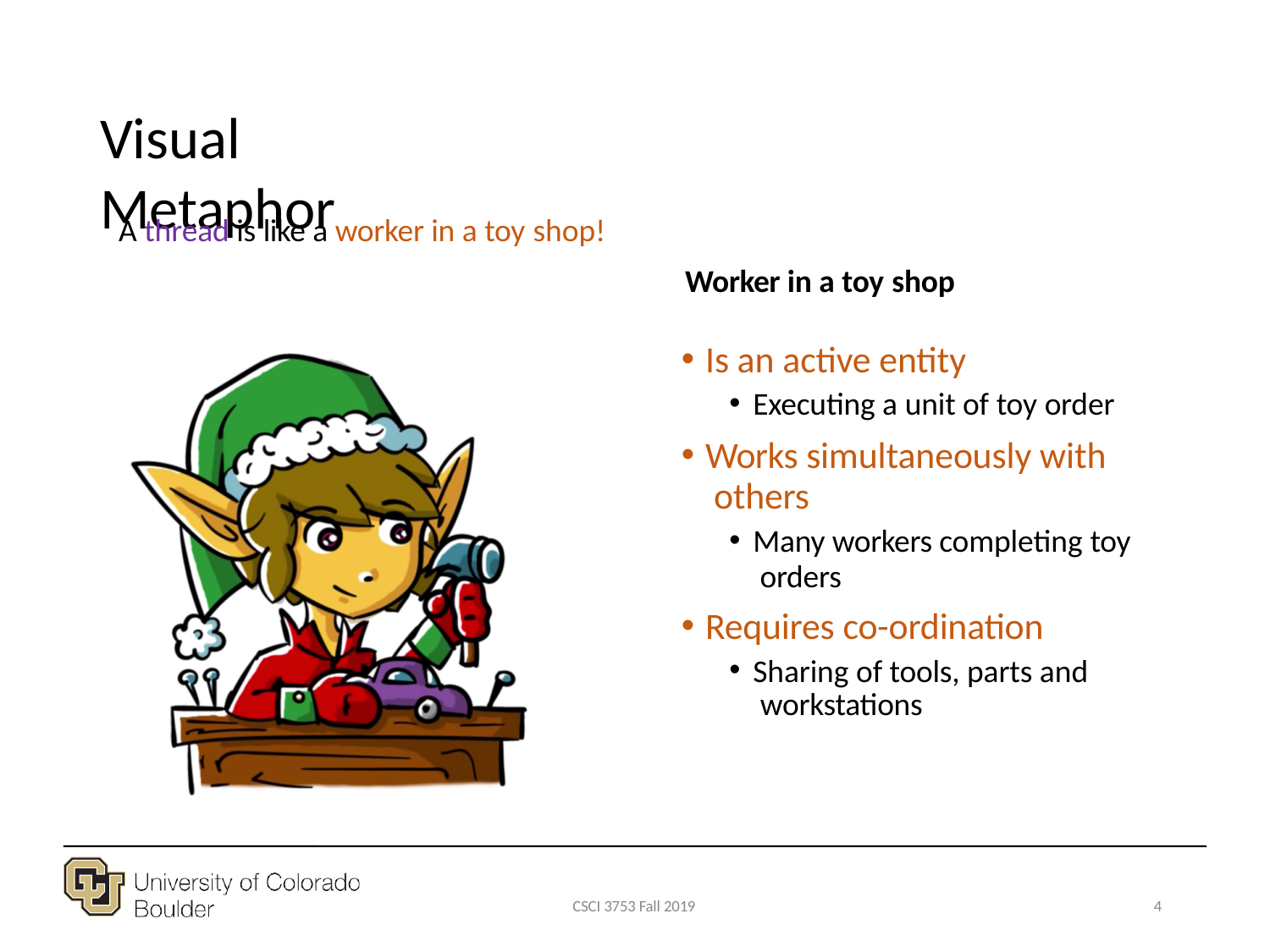

# Visual Metaphor
A thread is like a worker in a toy shop!
Worker in a toy shop

Is an active entity
Executing a unit of toy order
Works simultaneously with  others
Many workers completing toy  orders
Requires co-ordination
Sharing of tools, parts and  workstations

CSCI 3753 Fall 2019
4